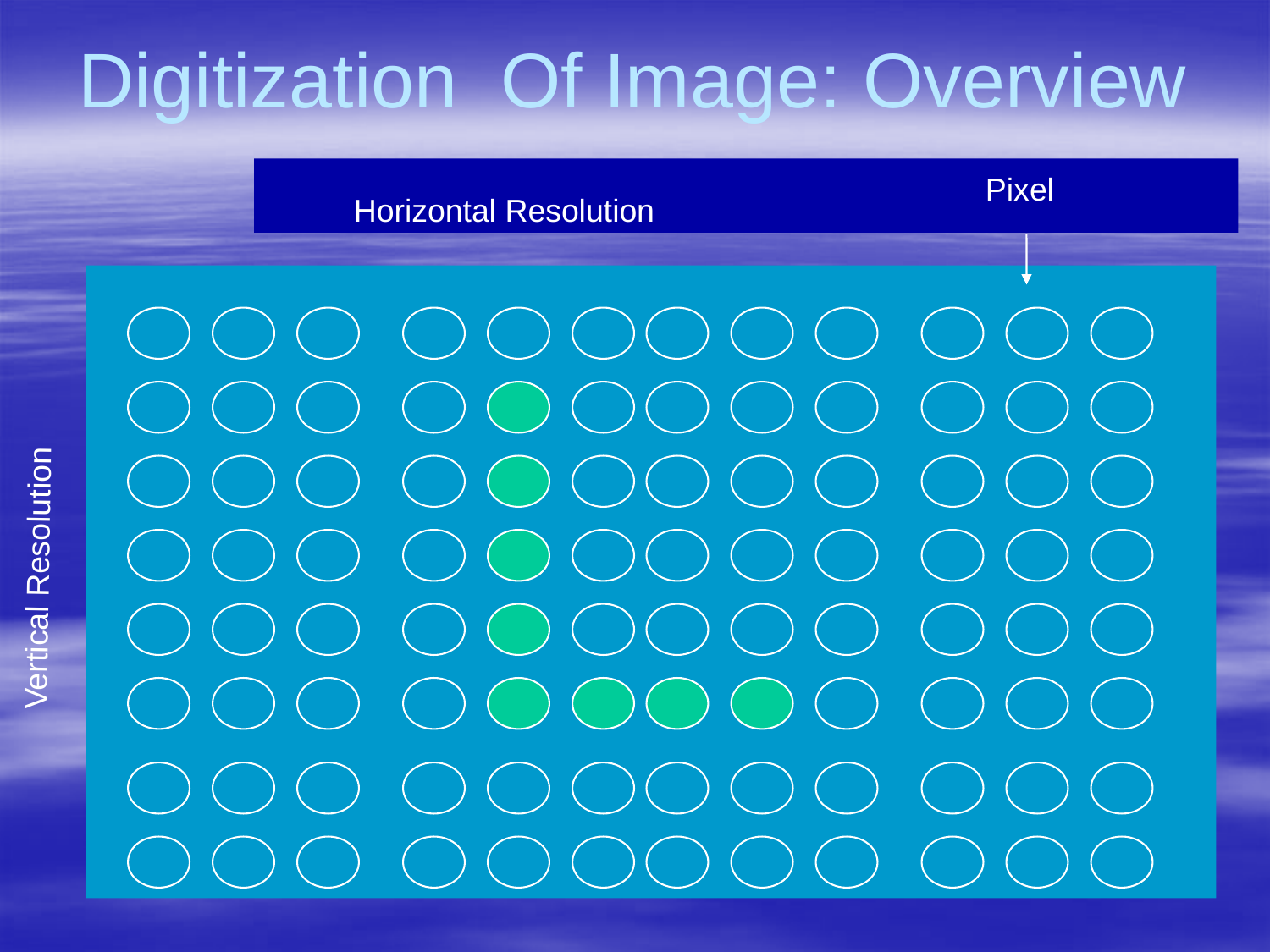

# Digitization  Of Image: Overview

Pixel
Horizontal Resolution

Vertical Resolution